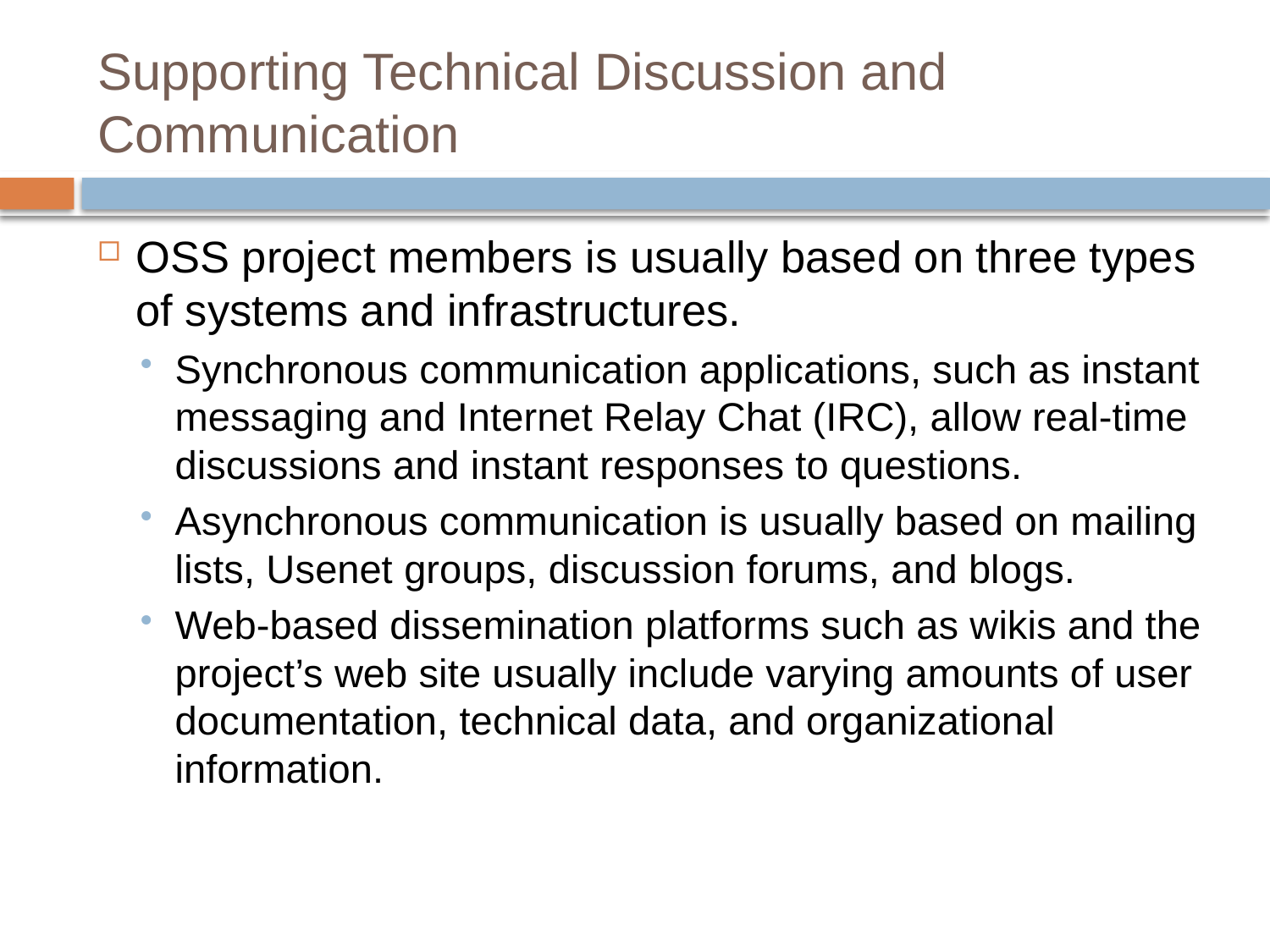

# Supporting Technical Discussion and Communication
OSS project members is usually based on three types of systems and infrastructures.
Synchronous communication applications, such as instant messaging and Internet Relay Chat (IRC), allow real-time discussions and instant responses to questions.
Asynchronous communication is usually based on mailing lists, Usenet groups, discussion forums, and blogs.
Web-based dissemination platforms such as wikis and the project’s web site usually include varying amounts of user documentation, technical data, and organizational information.